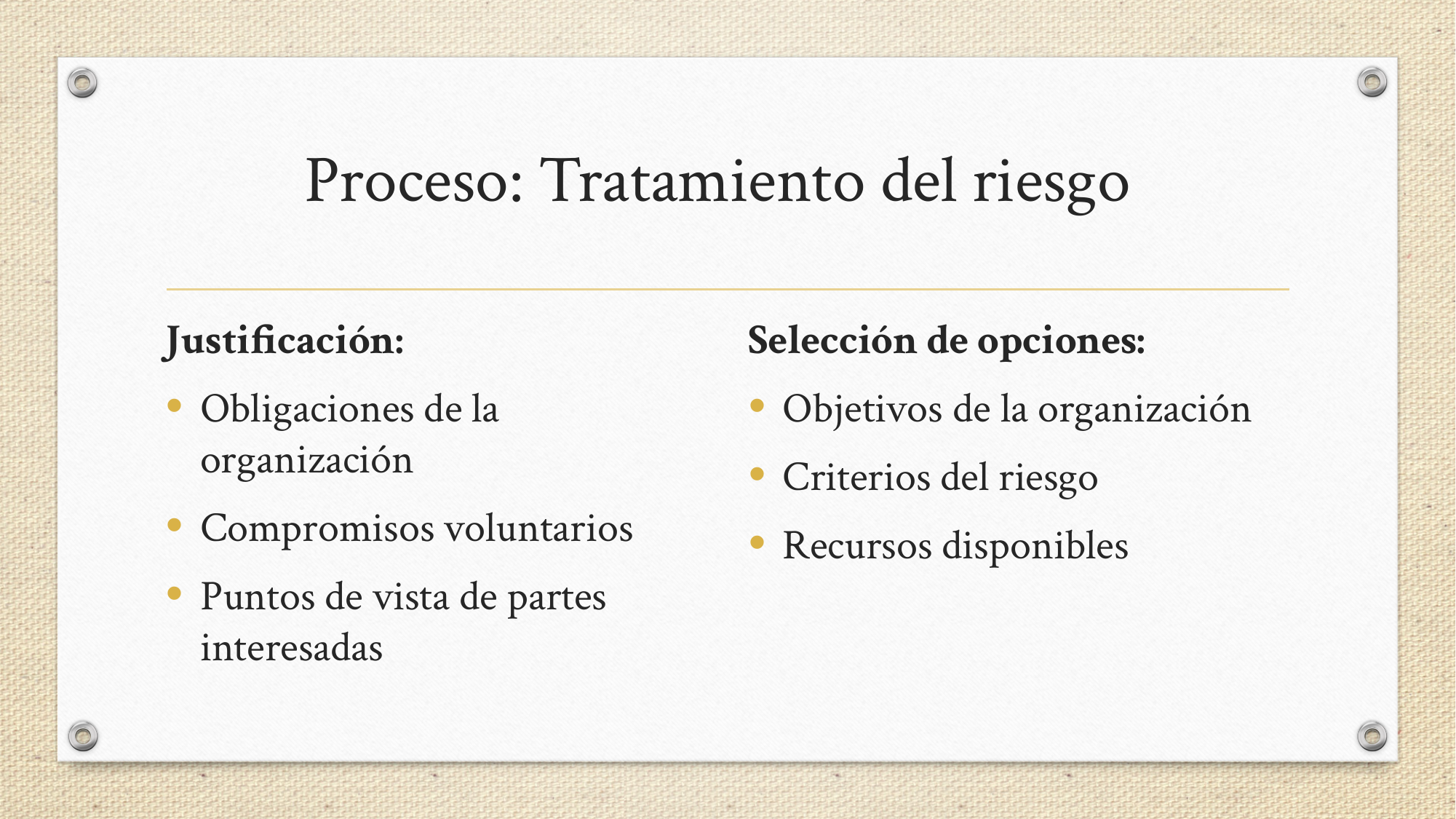

# Proceso: Tratamiento del riesgo
Justificación:
Obligaciones de la organización
Compromisos voluntarios
Puntos de vista de partes interesadas
Selección de opciones:
Objetivos de la organización
Criterios del riesgo
Recursos disponibles